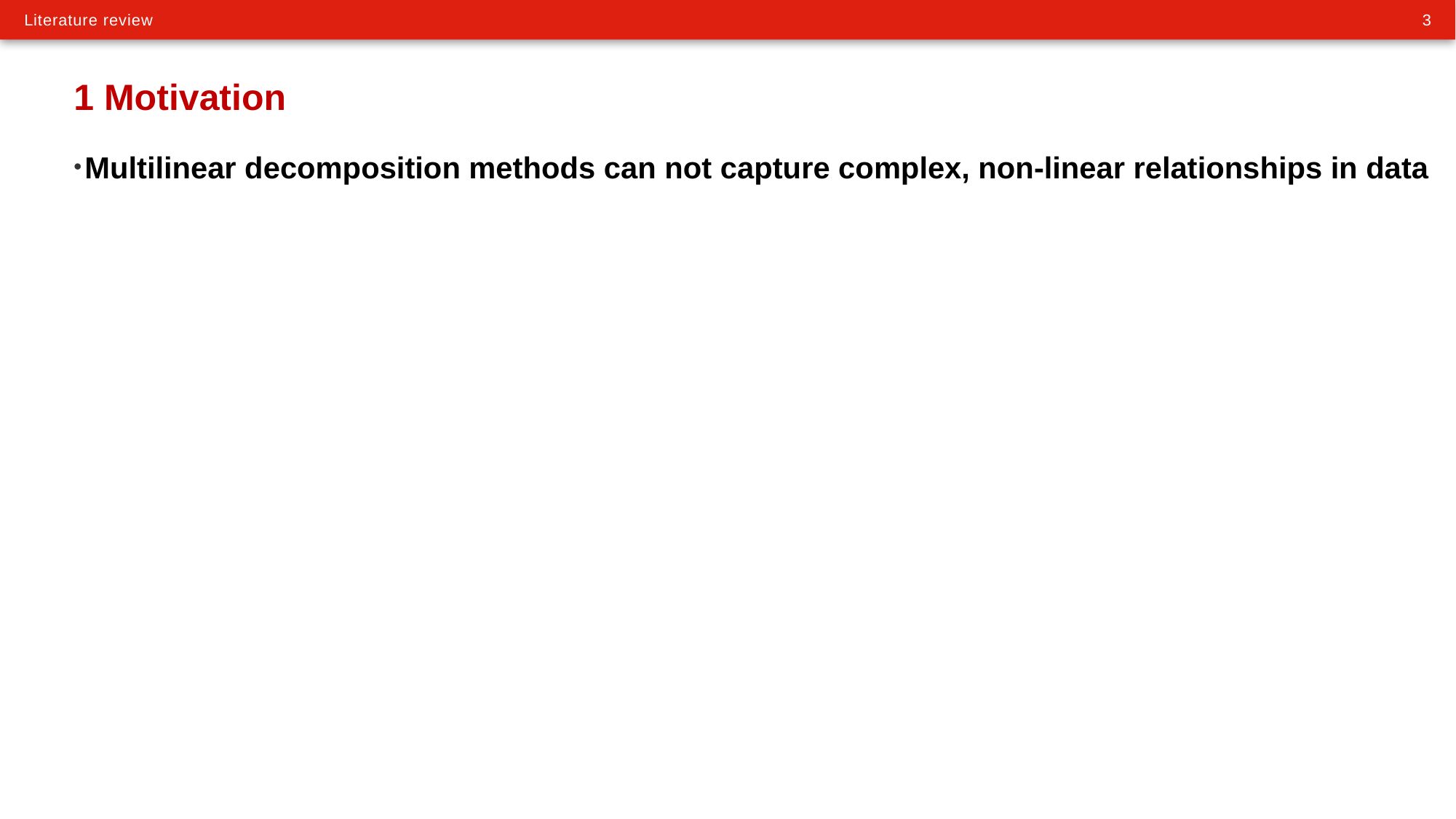

# 1 Motivation
Multilinear decomposition methods can not capture complex, non-linear relationships in data